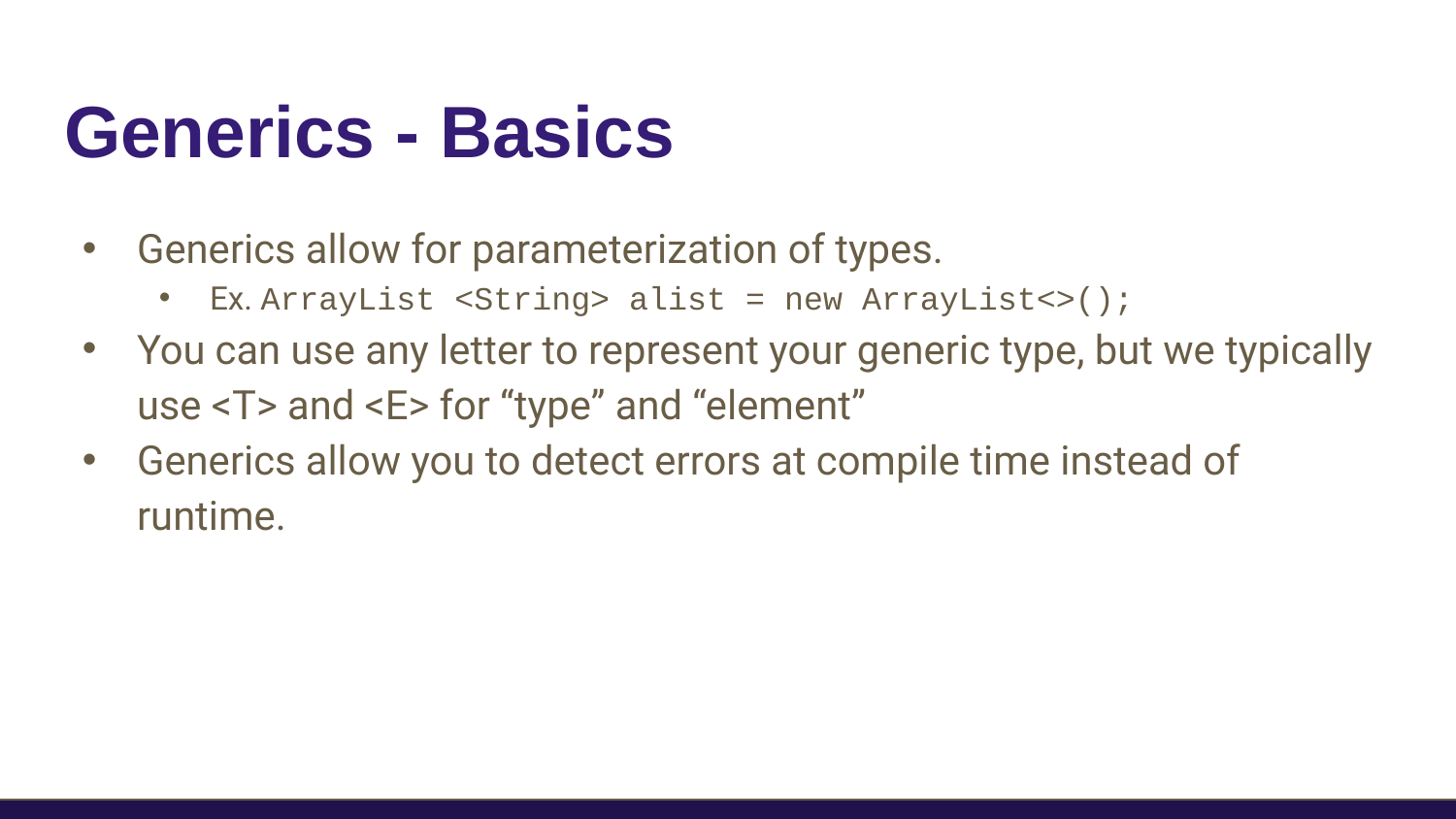

# Generics - Basics
Generics allow for parameterization of types.
Ex. ArrayList <String> alist = new ArrayList<>();
You can use any letter to represent your generic type, but we typically use <T> and <E> for “type” and “element”
Generics allow you to detect errors at compile time instead of runtime.